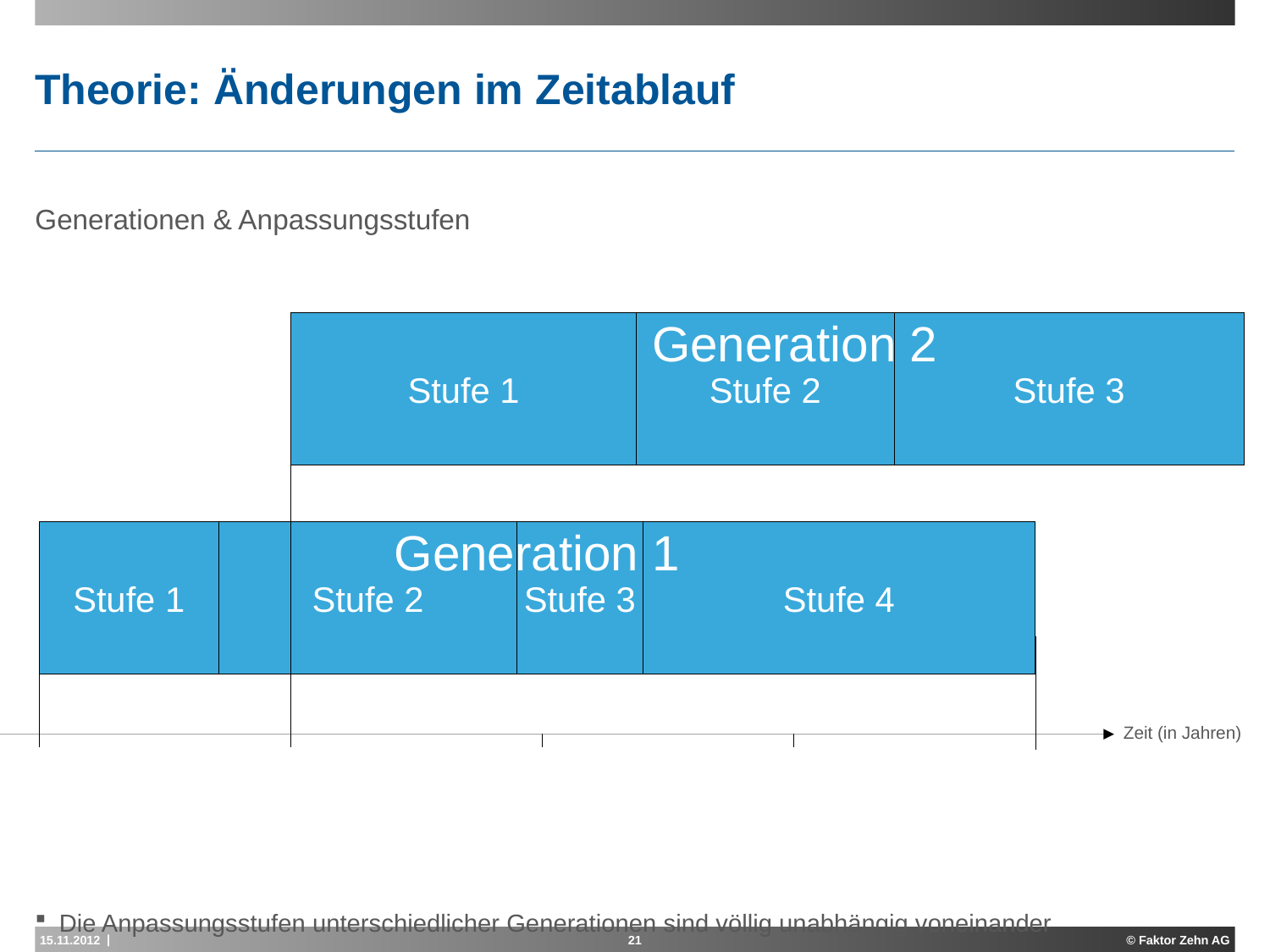

# Theorie: Änderungen im Zeitablauf
Generationen & Anpassungsstufen

Die Anpassungsstufen unterschiedlicher Generationen sind völlig unabhängig voneinander
Stufe 1
    Generation 2
Stufe 2
Stufe 3

Stufe 1
Generation 1
Stufe 2
Stufe 2
Stufe 3
Stufe 4

Zeit (in Jahren)

15.11.2012
21